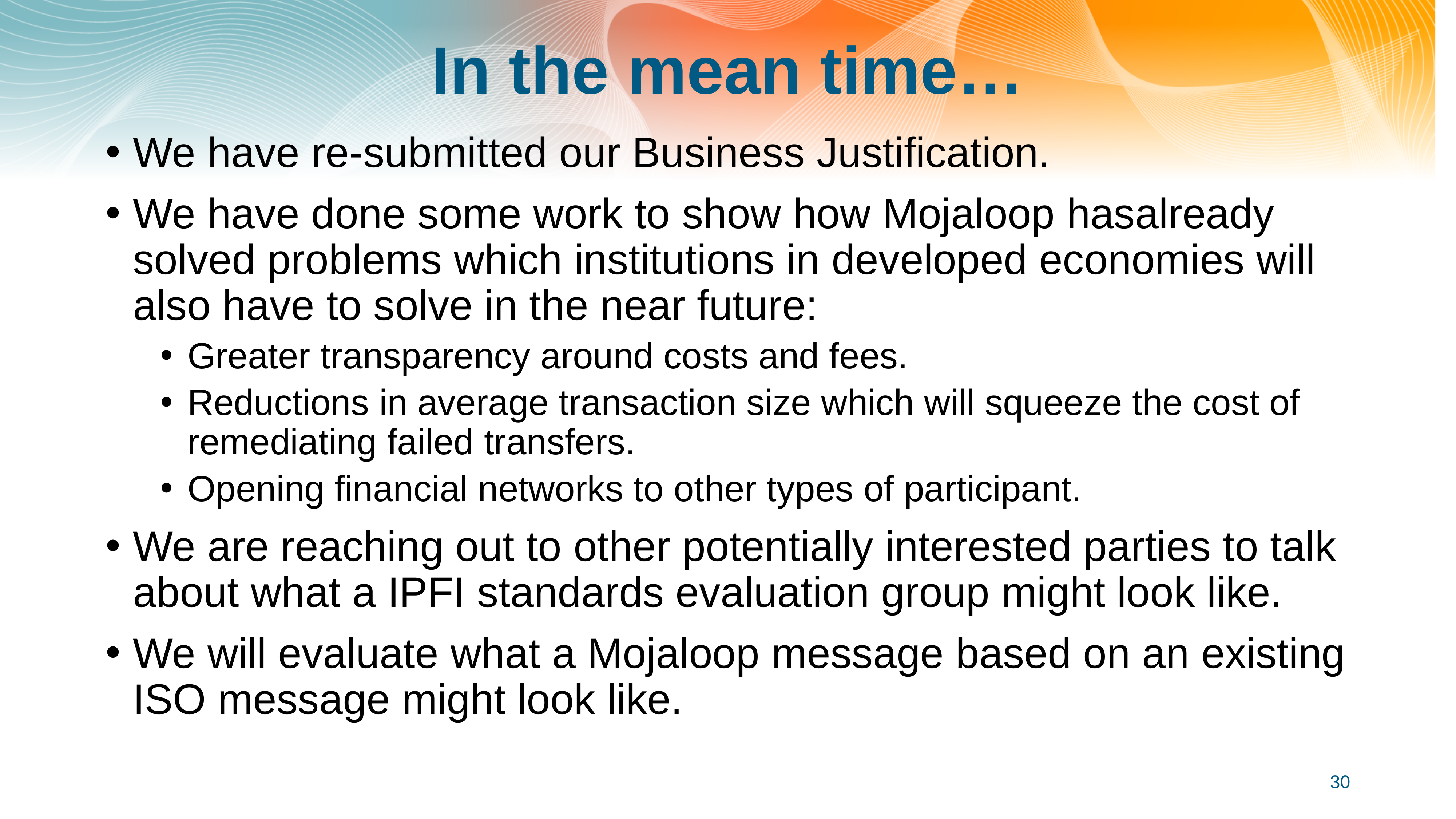

# In the mean time…
We have re-submitted our Business Justification.
We have done some work to show how Mojaloop hasalready solved problems which institutions in developed economies will also have to solve in the near future:
Greater transparency around costs and fees.
Reductions in average transaction size which will squeeze the cost of remediating failed transfers.
Opening financial networks to other types of participant.
We are reaching out to other potentially interested parties to talk about what a IPFI standards evaluation group might look like.
We will evaluate what a Mojaloop message based on an existing ISO message might look like.
30